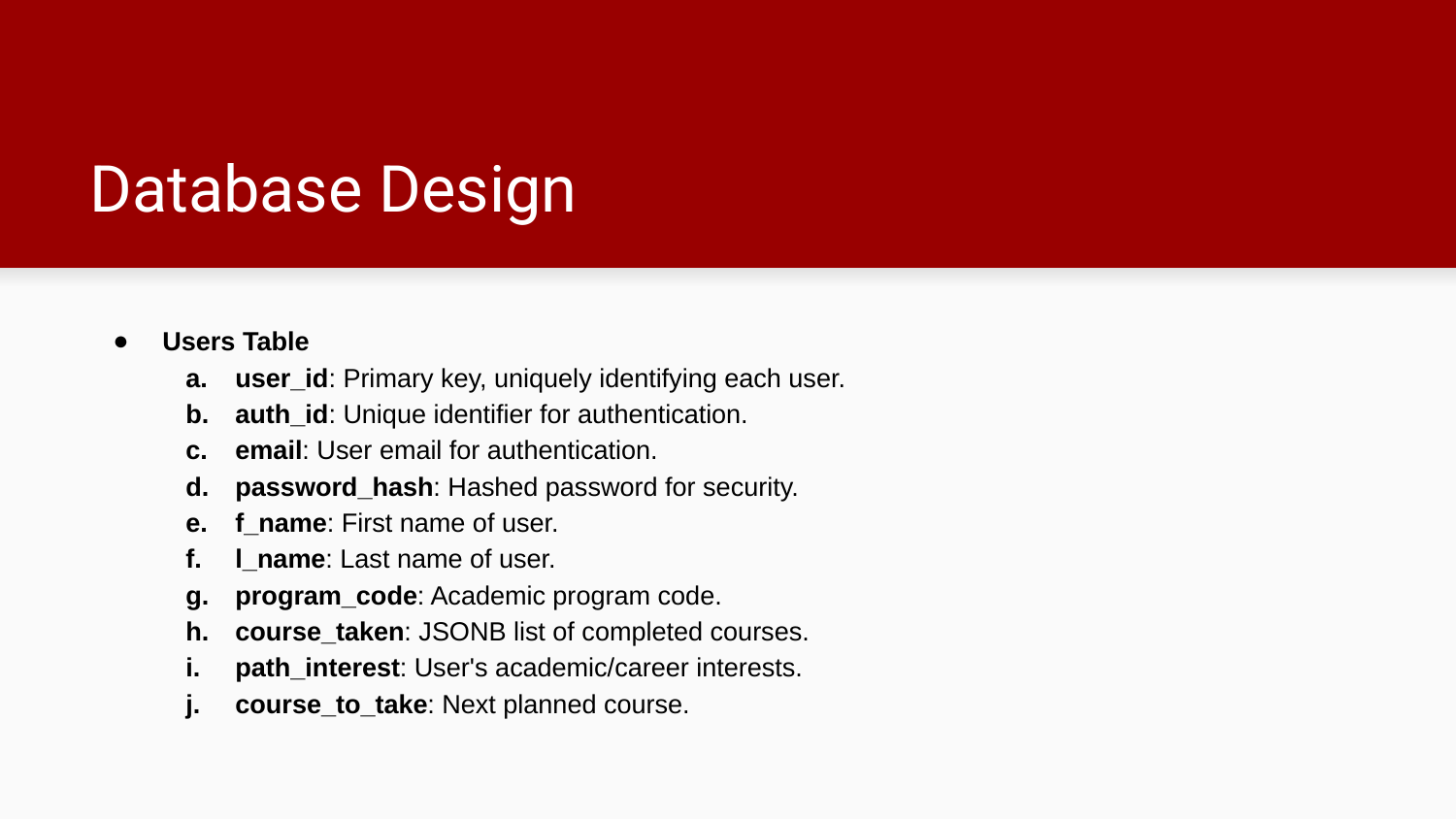

# Database Design
Users Table
user_id: Primary key, uniquely identifying each user.
auth_id: Unique identifier for authentication.
email: User email for authentication.
password_hash: Hashed password for security.
f_name: First name of user.
l_name: Last name of user.
program_code: Academic program code.
course_taken: JSONB list of completed courses.
path_interest: User's academic/career interests.
course_to_take: Next planned course.